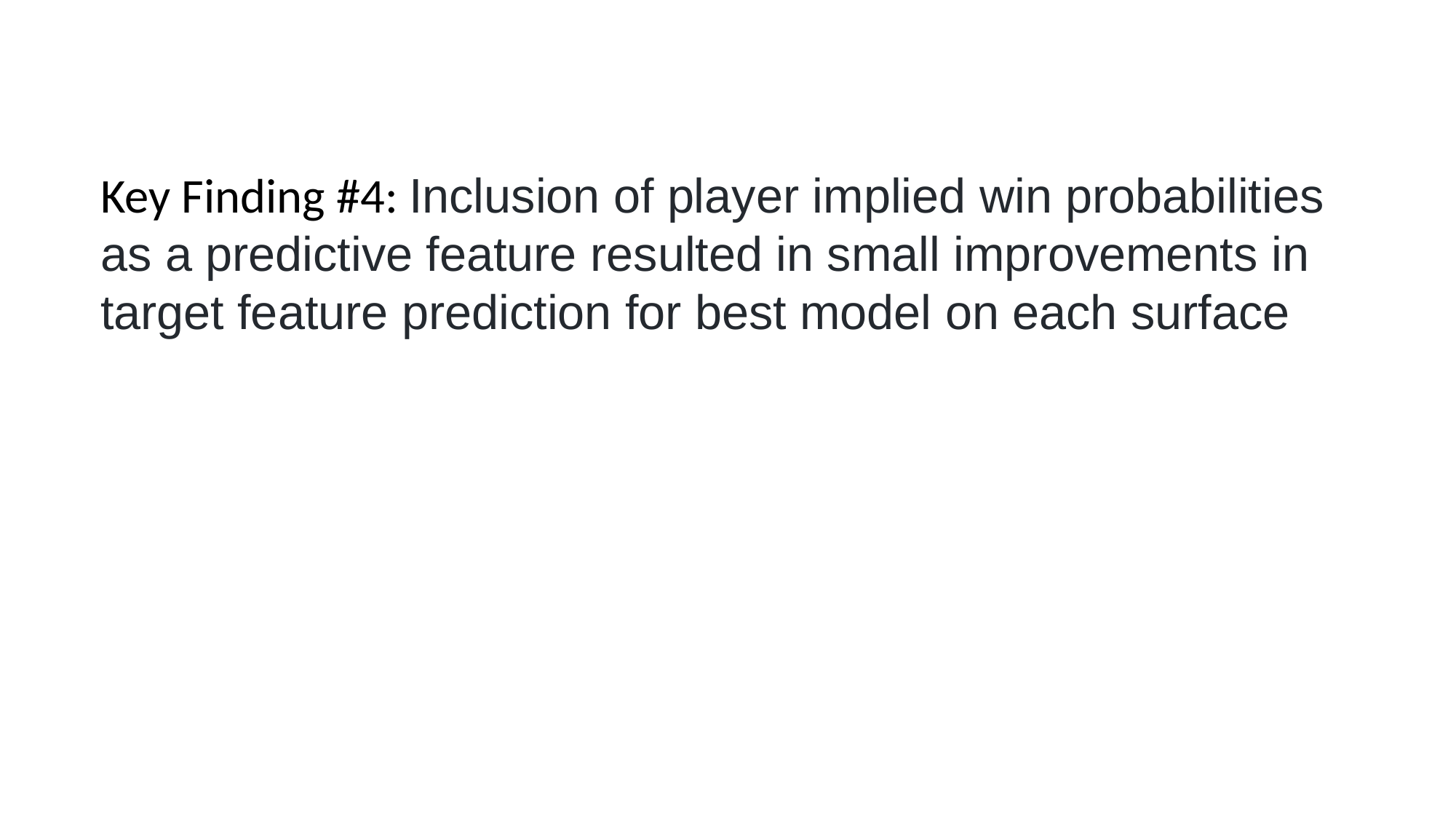

Key Finding #4: Inclusion of player implied win probabilities as a predictive feature resulted in small improvements in target feature prediction for best model on each surface